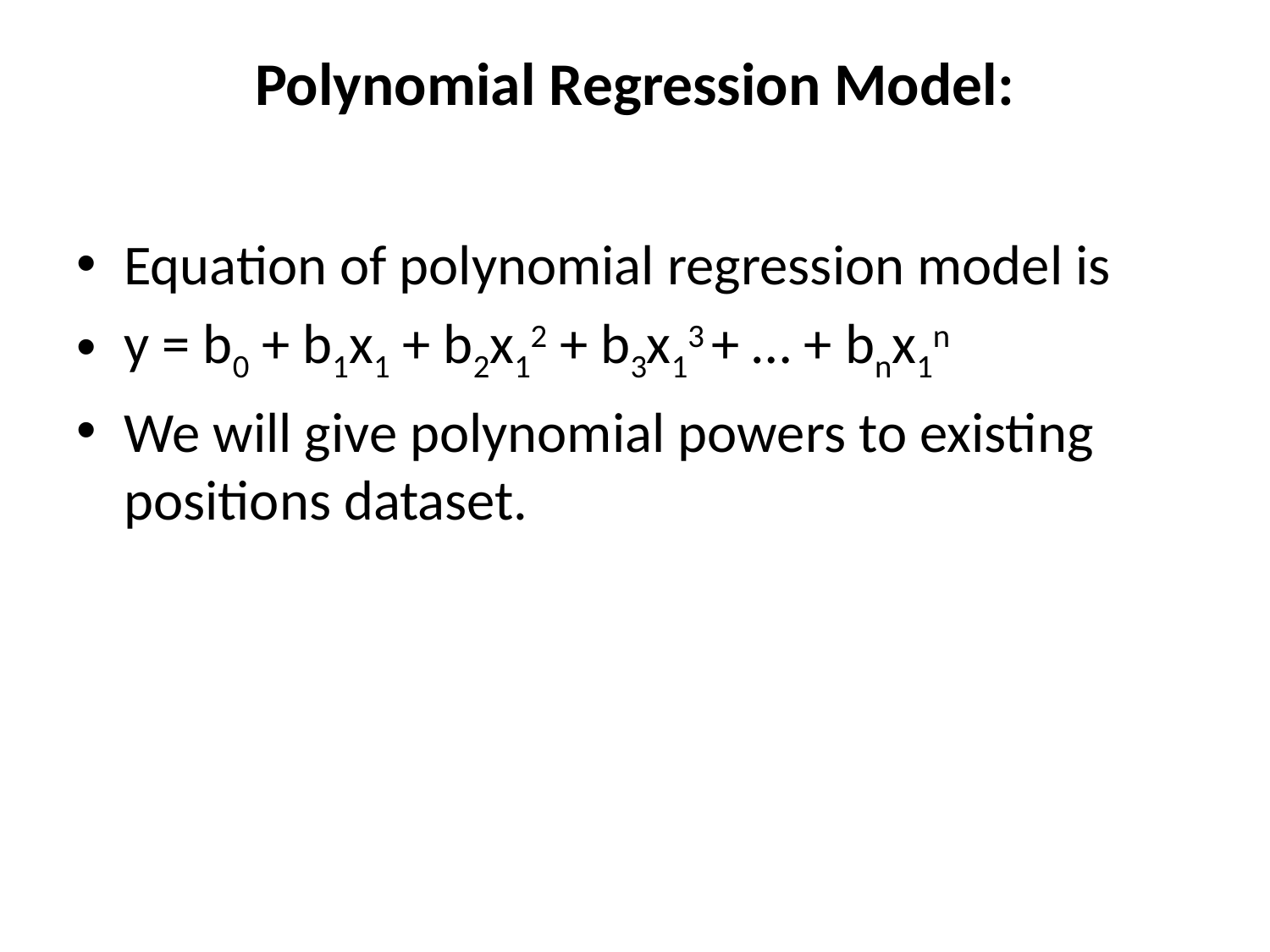

# Polynomial Regression Model:
Equation of polynomial regression model is
y = b0 + b1x1 + b2x12 + b3x13 + … + bnx1n
We will give polynomial powers to existing positions dataset.